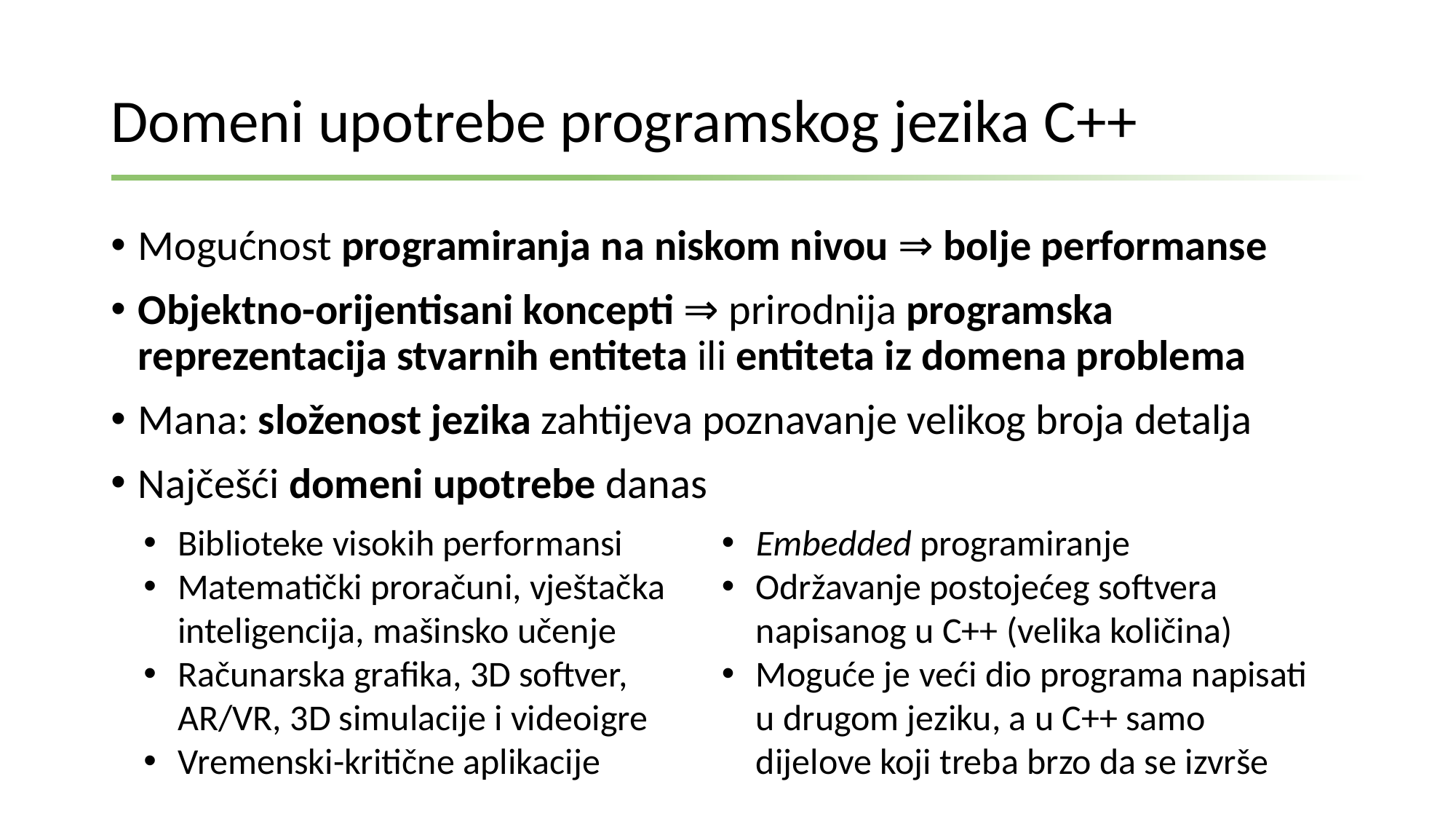

# Domeni upotrebe programskog jezika C++
Mogućnost programiranja na niskom nivou ⇒ bolje performanse
Objektno-orijentisani koncepti ⇒ prirodnija programska reprezentacija stvarnih entiteta ili entiteta iz domena problema
Mana: složenost jezika zahtijeva poznavanje velikog broja detalja
Najčešći domeni upotrebe danas

Biblioteke visokih performansi
Matematički proračuni, vještačka inteligencija, mašinsko učenje
Računarska grafika, 3D softver, AR/VR, 3D simulacije i videoigre
Vremenski-kritične aplikacije
Embedded programiranje
Održavanje postojećeg softvera napisanog u C++ (velika količina)
Moguće je veći dio programa napisati u drugom jeziku, a u C++ samo dijelove koji treba brzo da se izvrše